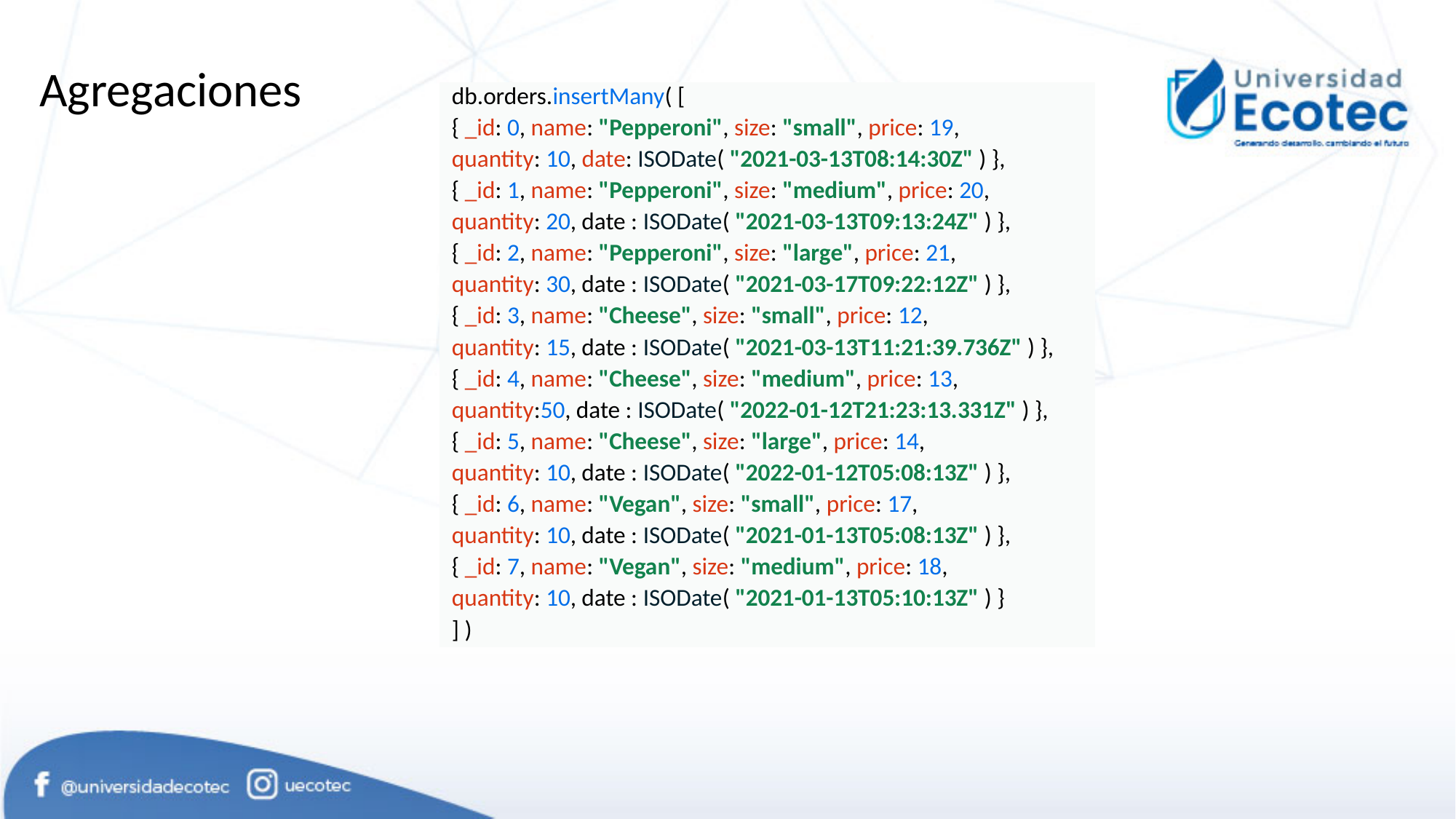

# Agregaciones
| db.orders.insertMany( [ |
| --- |
| { \_id: 0, name: "Pepperoni", size: "small", price: 19, |
| quantity: 10, date: ISODate( "2021-03-13T08:14:30Z" ) }, |
| { \_id: 1, name: "Pepperoni", size: "medium", price: 20, |
| quantity: 20, date : ISODate( "2021-03-13T09:13:24Z" ) }, |
| { \_id: 2, name: "Pepperoni", size: "large", price: 21, |
| quantity: 30, date : ISODate( "2021-03-17T09:22:12Z" ) }, |
| { \_id: 3, name: "Cheese", size: "small", price: 12, |
| quantity: 15, date : ISODate( "2021-03-13T11:21:39.736Z" ) }, |
| { \_id: 4, name: "Cheese", size: "medium", price: 13, |
| quantity:50, date : ISODate( "2022-01-12T21:23:13.331Z" ) }, |
| { \_id: 5, name: "Cheese", size: "large", price: 14, |
| quantity: 10, date : ISODate( "2022-01-12T05:08:13Z" ) }, |
| { \_id: 6, name: "Vegan", size: "small", price: 17, |
| quantity: 10, date : ISODate( "2021-01-13T05:08:13Z" ) }, |
| { \_id: 7, name: "Vegan", size: "medium", price: 18, |
| quantity: 10, date : ISODate( "2021-01-13T05:10:13Z" ) } |
| ] ) |